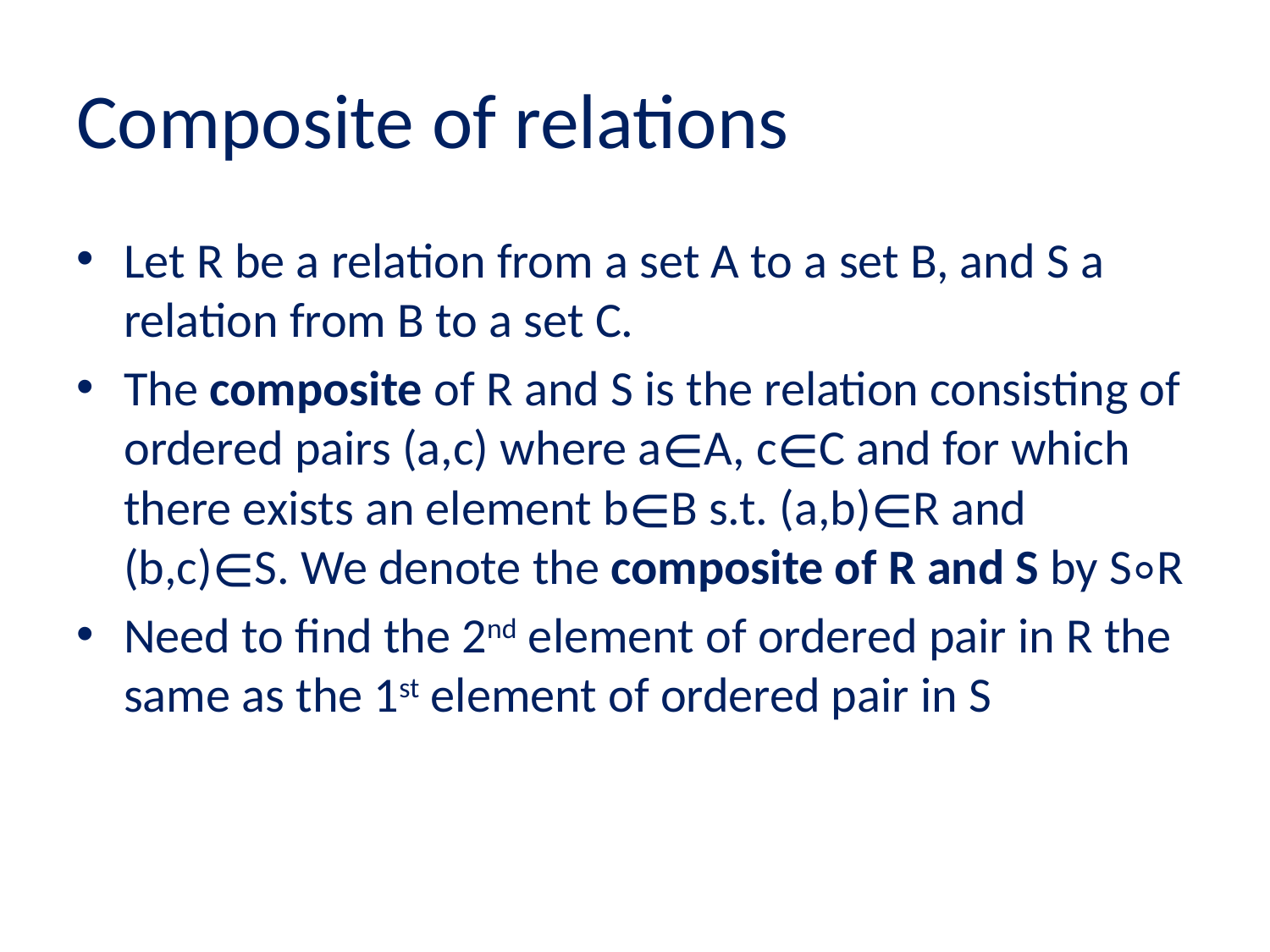

# Composite of relations
Let R be a relation from a set A to a set B, and S a relation from B to a set C.
The composite of R and S is the relation consisting of ordered pairs (a,c) where a∊A, c∊C and for which there exists an element b∊B s.t. (a,b)∊R and (b,c)∊S. We denote the composite of R and S by S∘R
Need to find the 2nd element of ordered pair in R the same as the 1st element of ordered pair in S

25